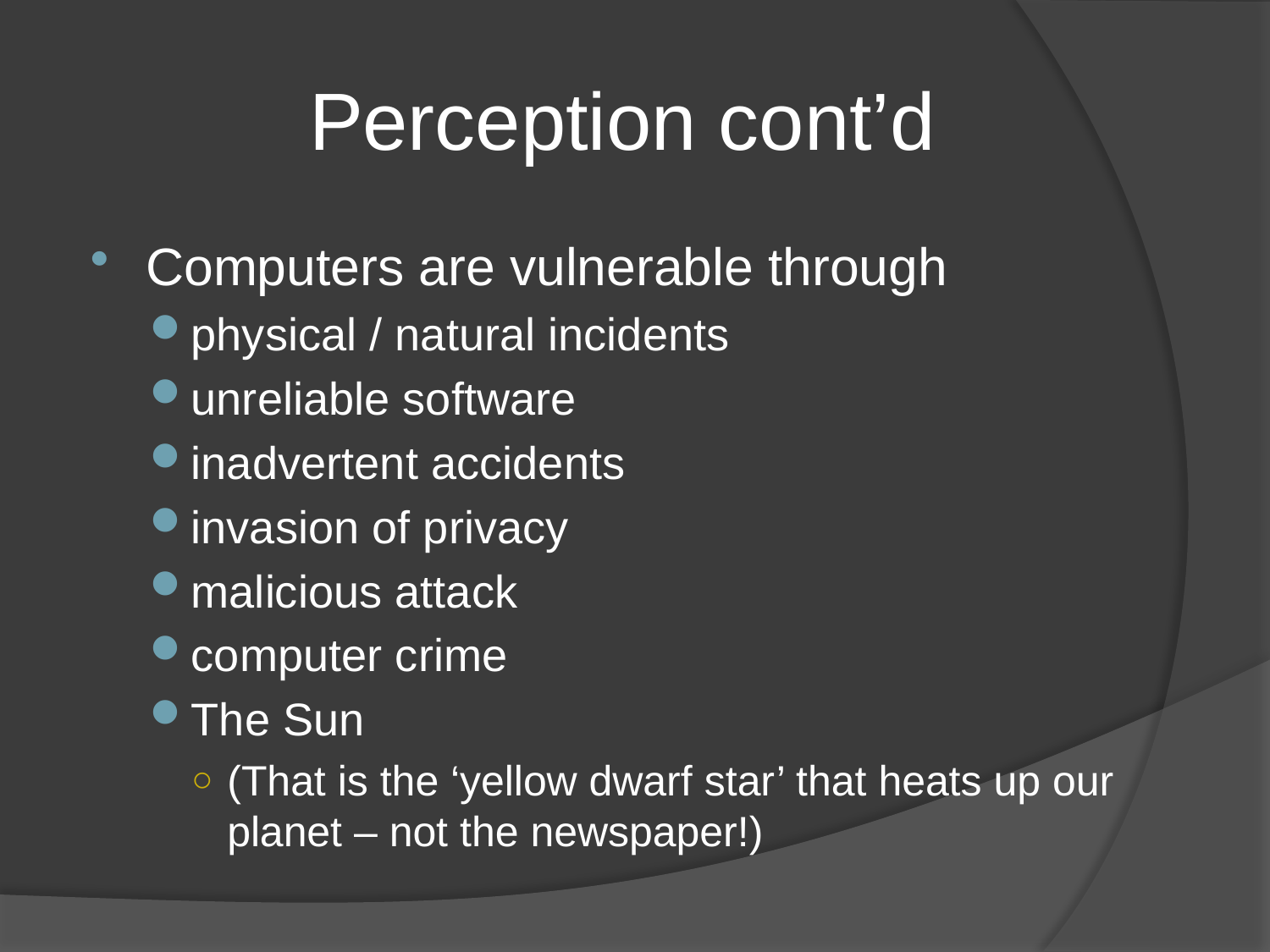

# Perception cont’d
Computers are vulnerable through
physical / natural incidents
unreliable software
inadvertent accidents
invasion of privacy
malicious attack
computer crime
The Sun
(That is the ‘yellow dwarf star’ that heats up our planet – not the newspaper!)